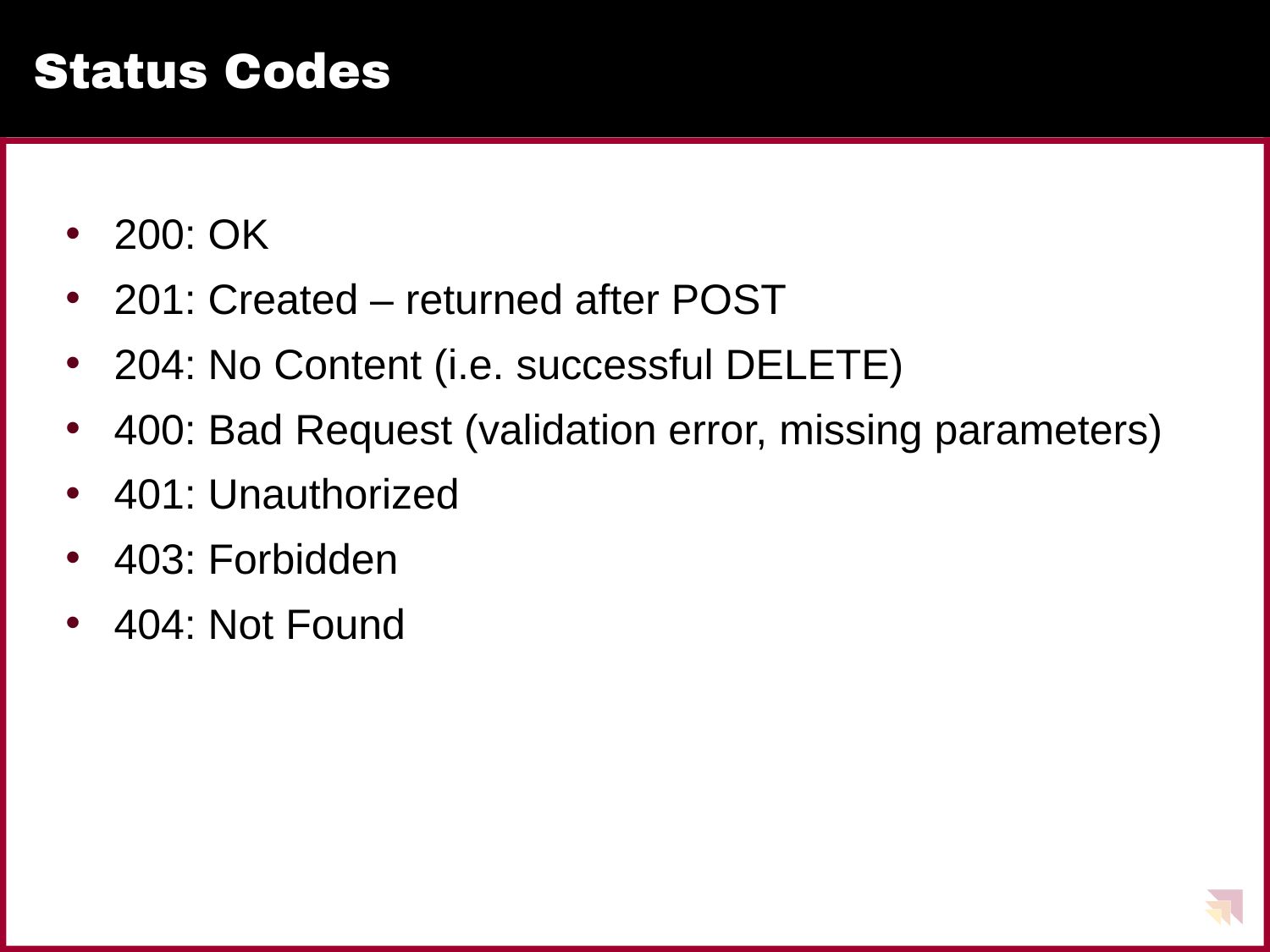

# Status Codes
200: OK
201: Created – returned after POST
204: No Content (i.e. successful DELETE)
400: Bad Request (validation error, missing parameters)
401: Unauthorized
403: Forbidden
404: Not Found